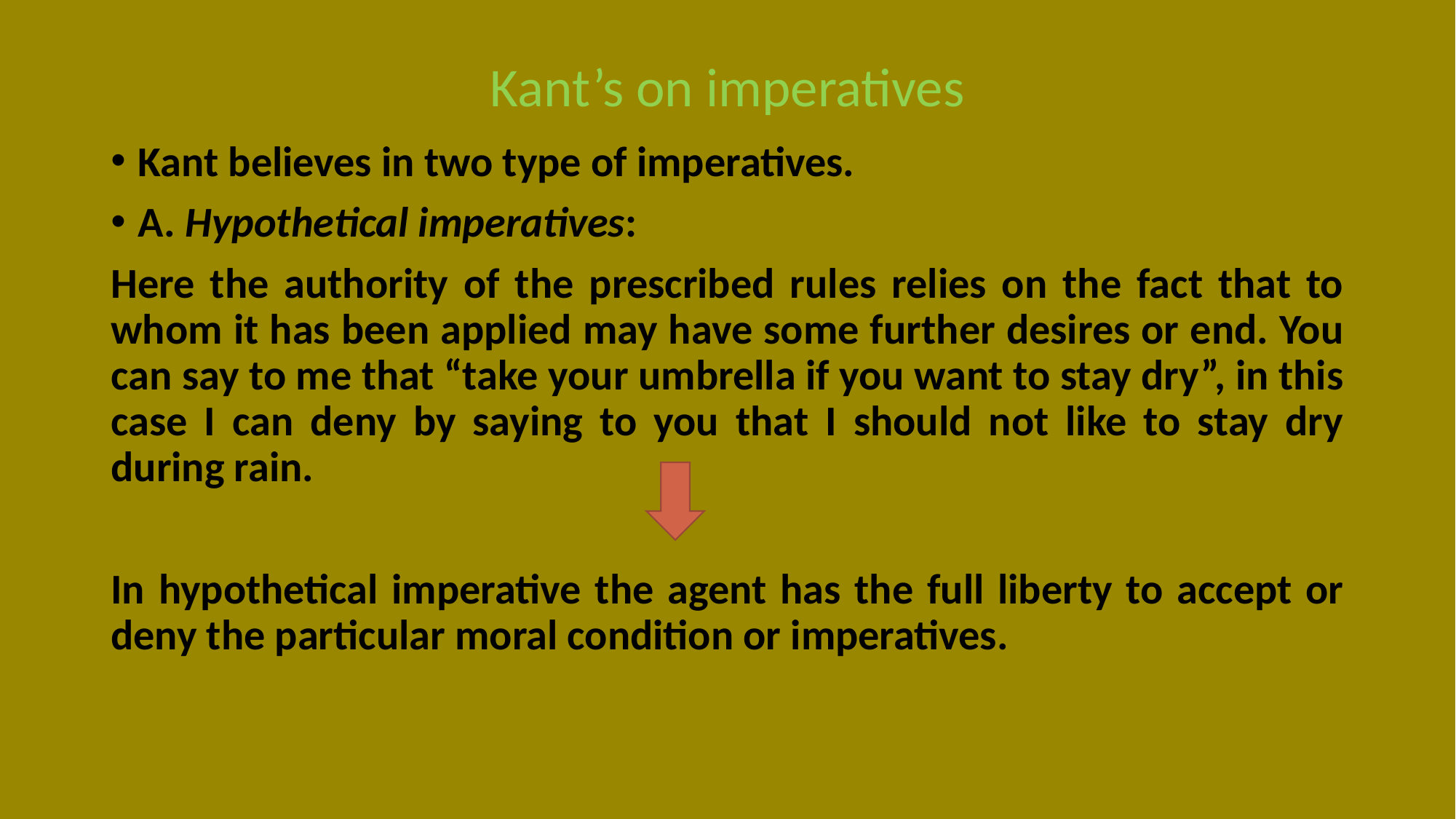

# Kant’s on imperatives
Kant believes in two type of imperatives.
A. Hypothetical imperatives:
Here the authority of the prescribed rules relies on the fact that to whom it has been applied may have some further desires or end. You can say to me that “take your umbrella if you want to stay dry”, in this case I can deny by saying to you that I should not like to stay dry during rain.

In hypothetical imperative the agent has the full liberty to accept or deny the particular moral condition or imperatives.